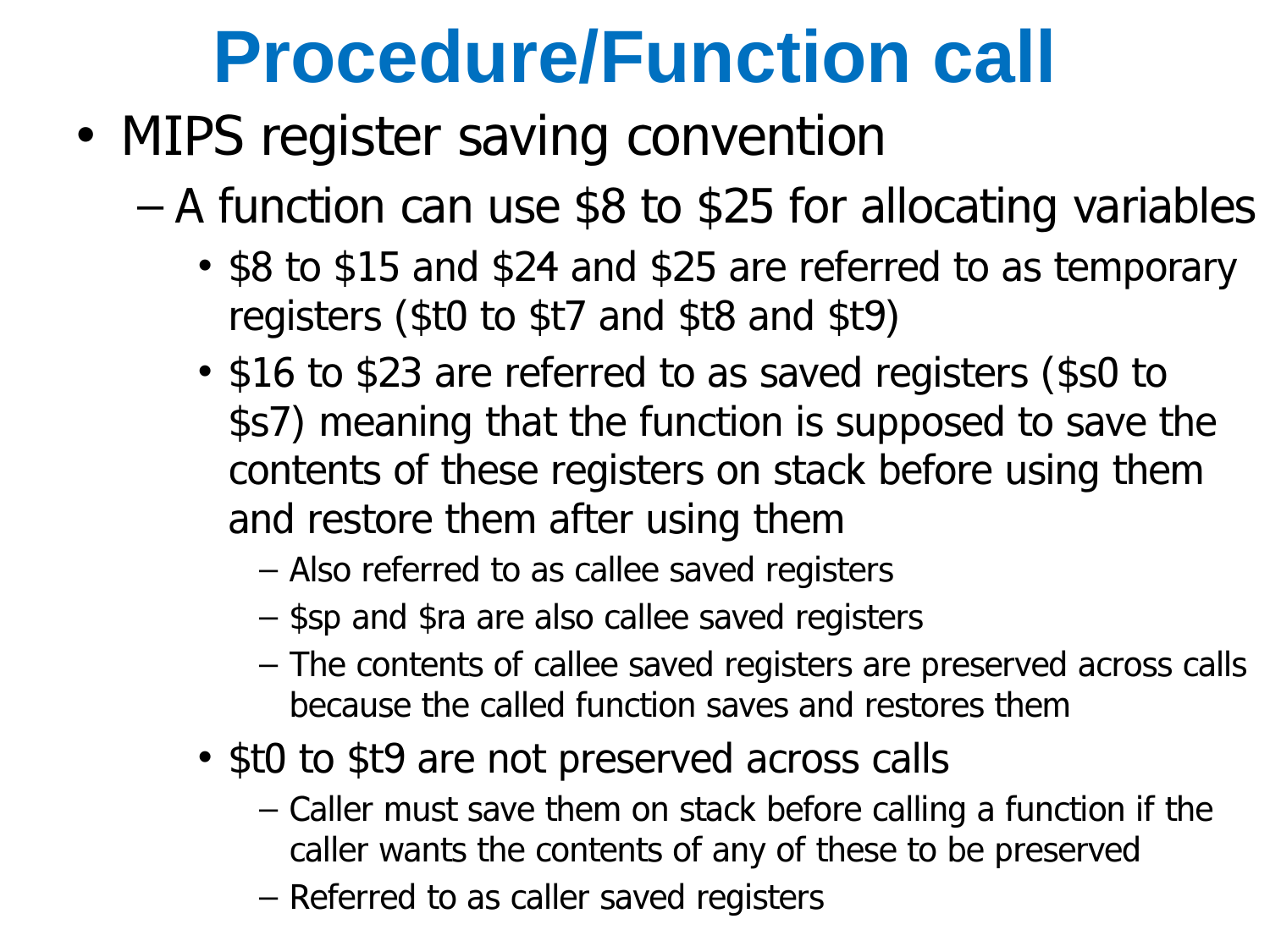

# Procedure/Function call
MIPS register saving convention
A function can use $8 to $25 for allocating variables
$8 to $15 and $24 and $25 are referred to as temporary registers ($t0 to $t7 and $t8 and $t9)
$16 to $23 are referred to as saved registers ($s0 to $s7) meaning that the function is supposed to save the contents of these registers on stack before using them and restore them after using them
Also referred to as callee saved registers
$sp and $ra are also callee saved registers
The contents of callee saved registers are preserved across calls because the called function saves and restores them
$t0 to $t9 are not preserved across calls
Caller must save them on stack before calling a function if the caller wants the contents of any of these to be preserved
Referred to as caller saved registers